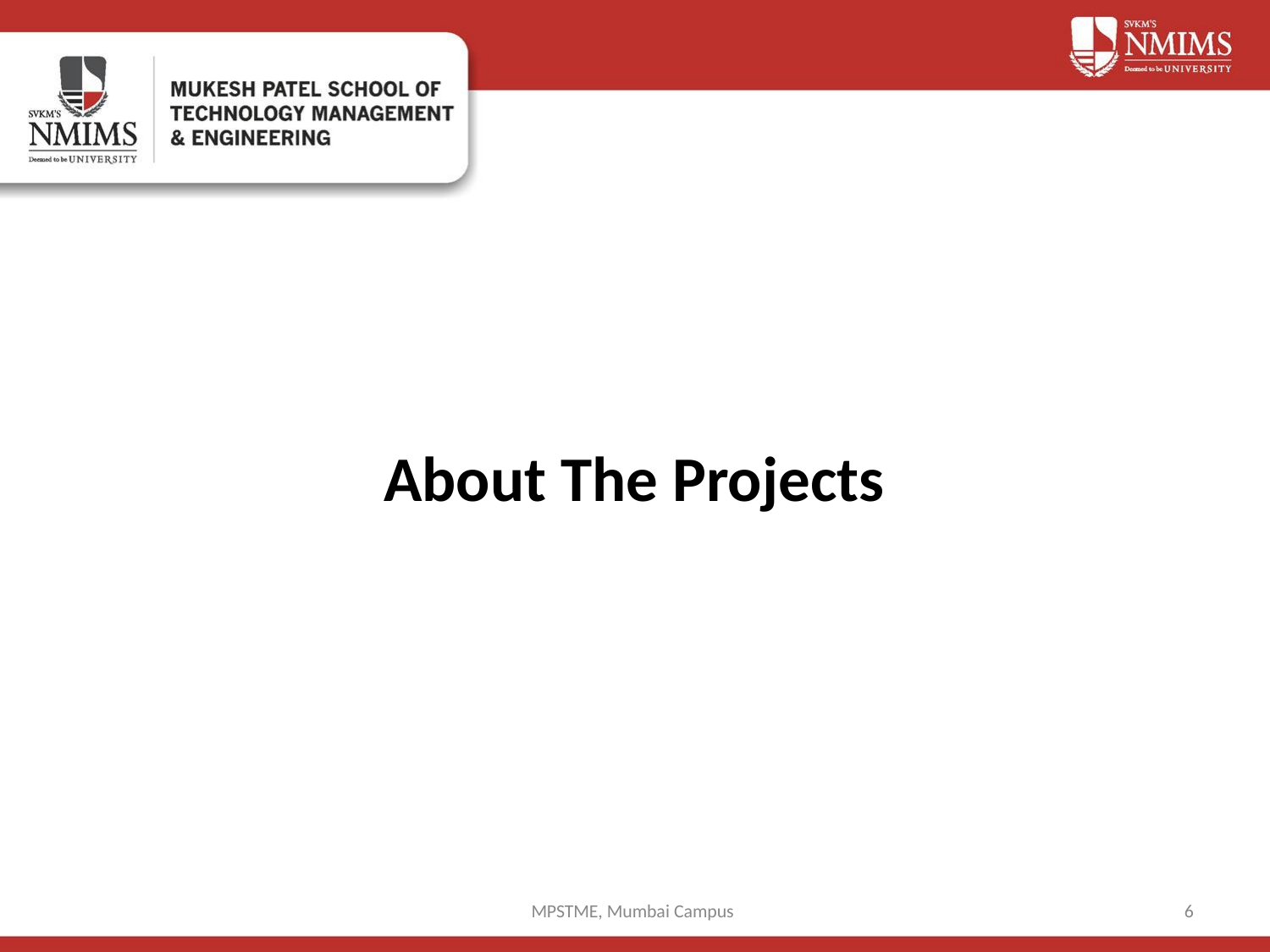

# About The Projects
MPSTME, Mumbai Campus
6